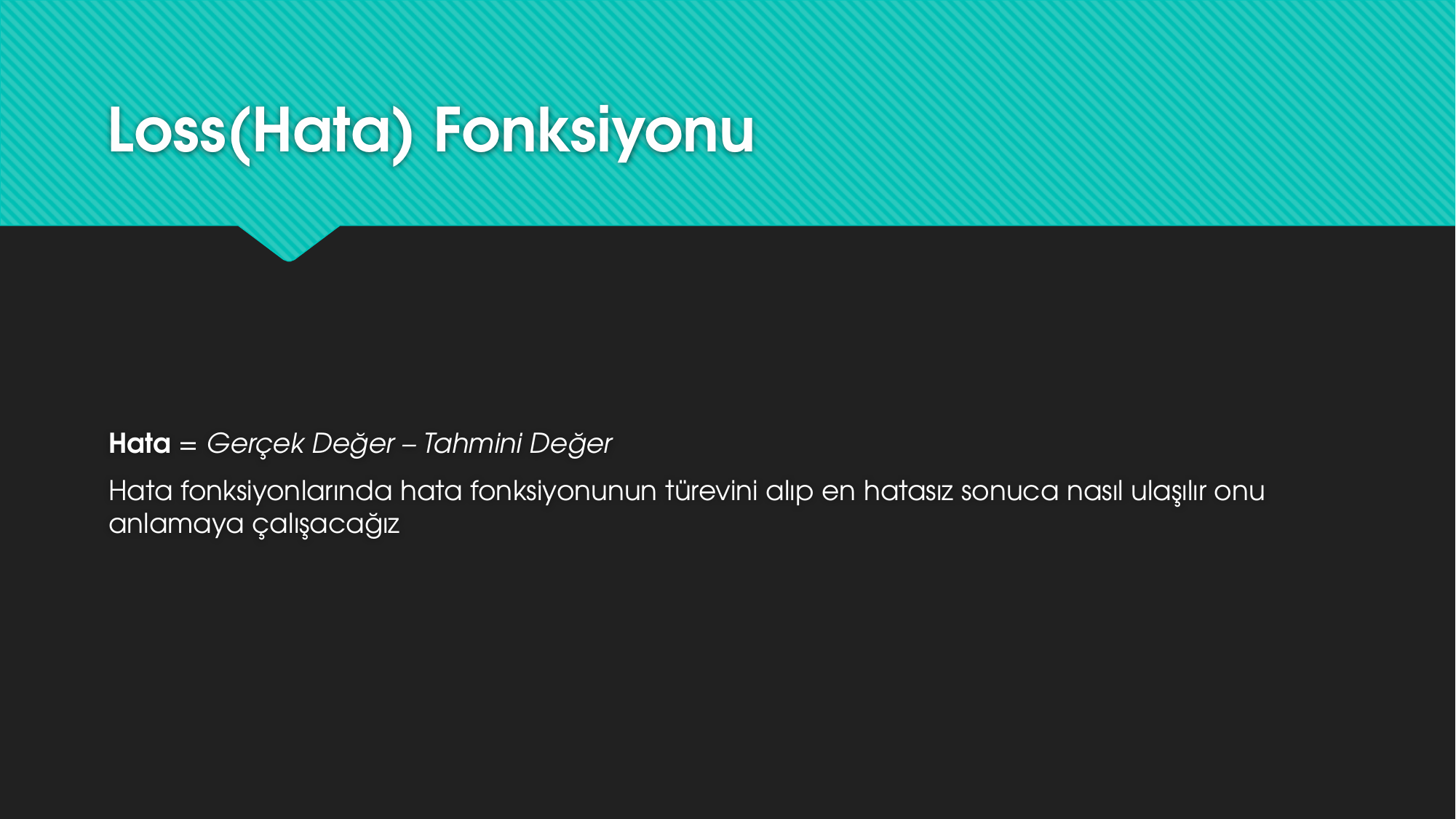

# Loss(Hata) Fonksiyonu
Hata = Gerçek Değer – Tahmini Değer
Hata fonksiyonlarında hata fonksiyonunun türevini alıp en hatasız sonuca nasıl ulaşılır onu anlamaya çalışacağız